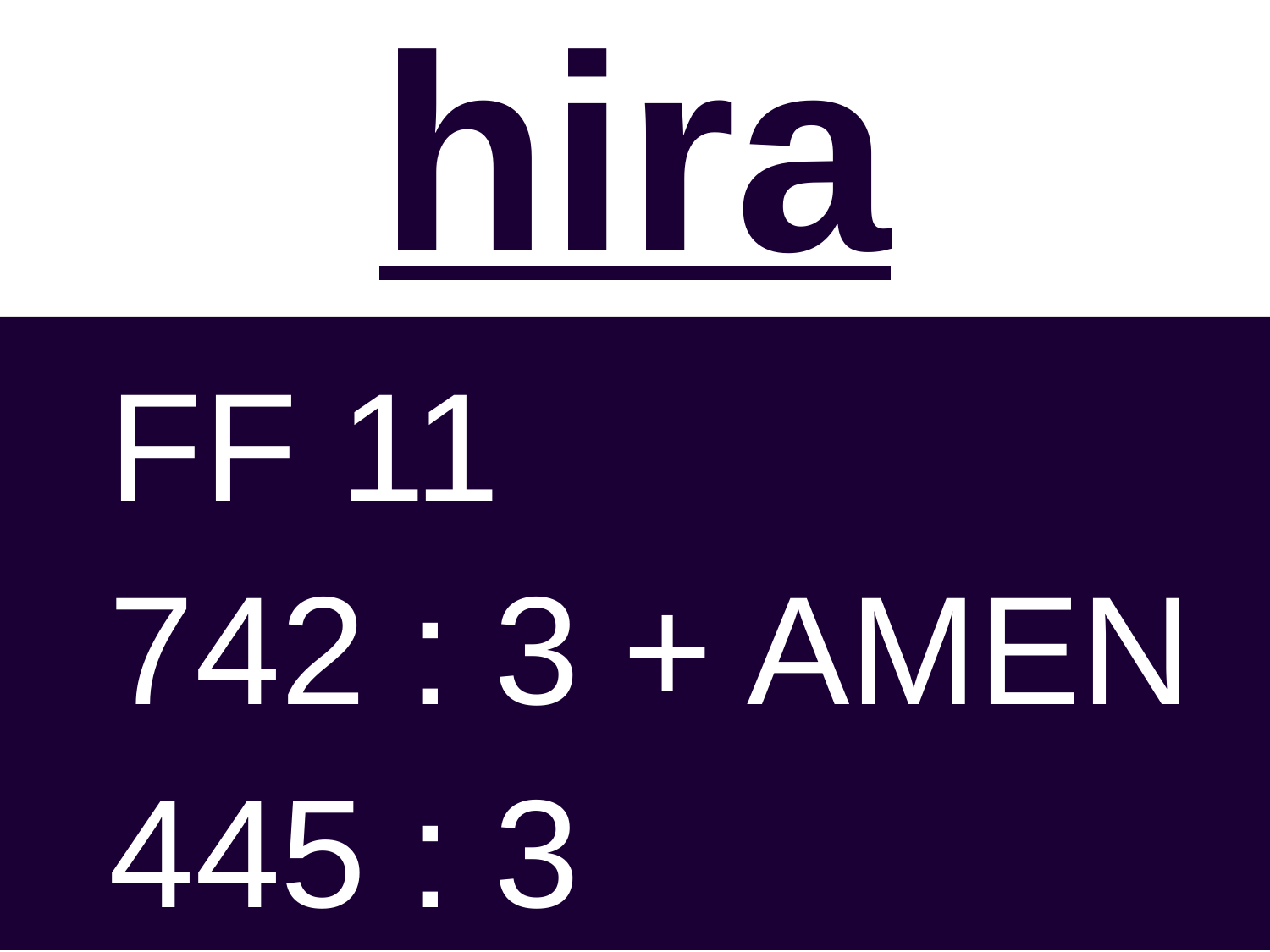

# hira
	FF 11
	742 : 3 + AMEN
	445 : 3